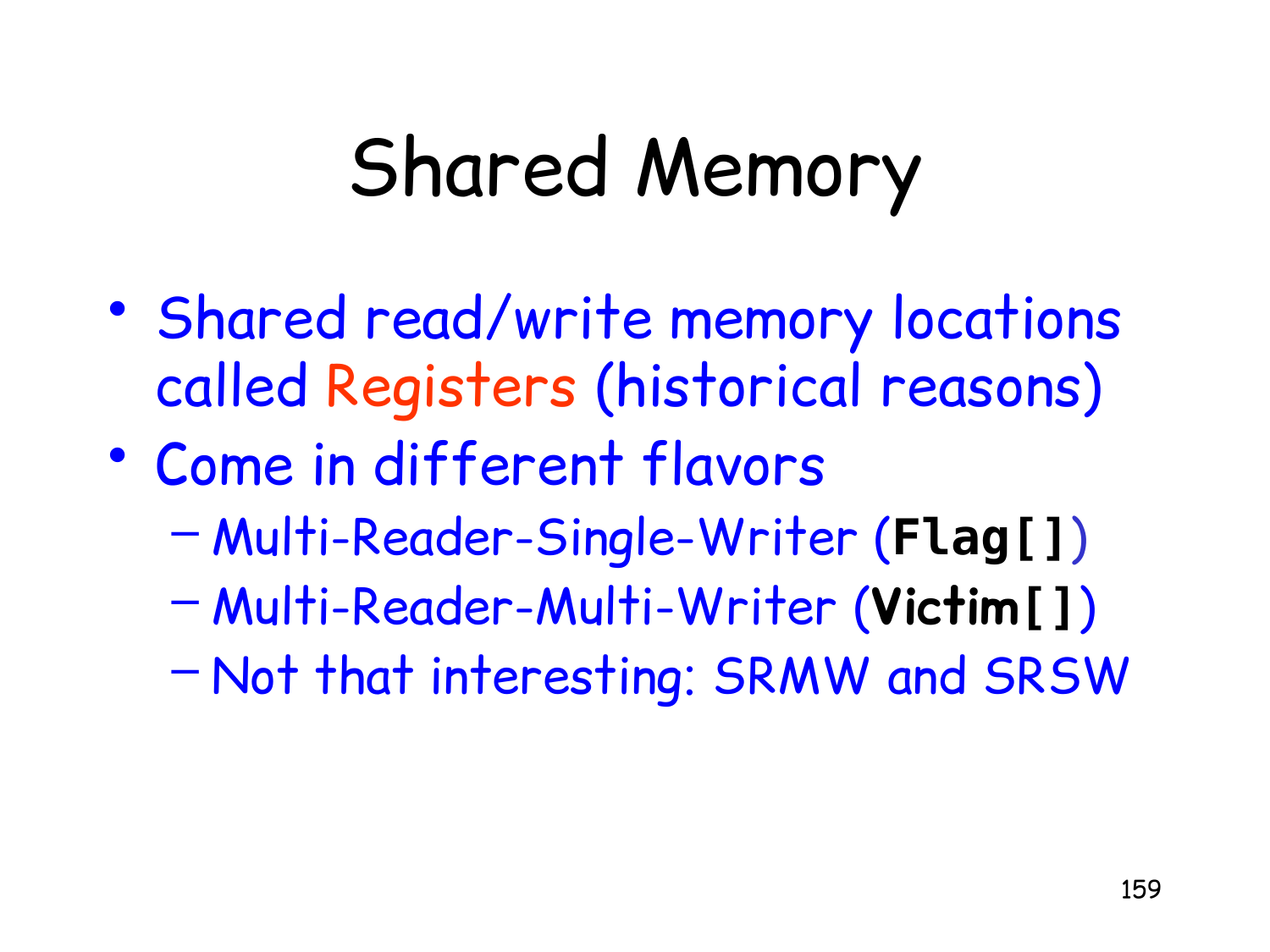

# Shared Memory
Shared read/write memory locations  called Registers (historical reasons)
Come in different flavors
Multi-Reader-Single-Writer (Flag[])
Multi-Reader-Multi-Writer (Victim[])
Not that interesting: SRMW and SRSW

159